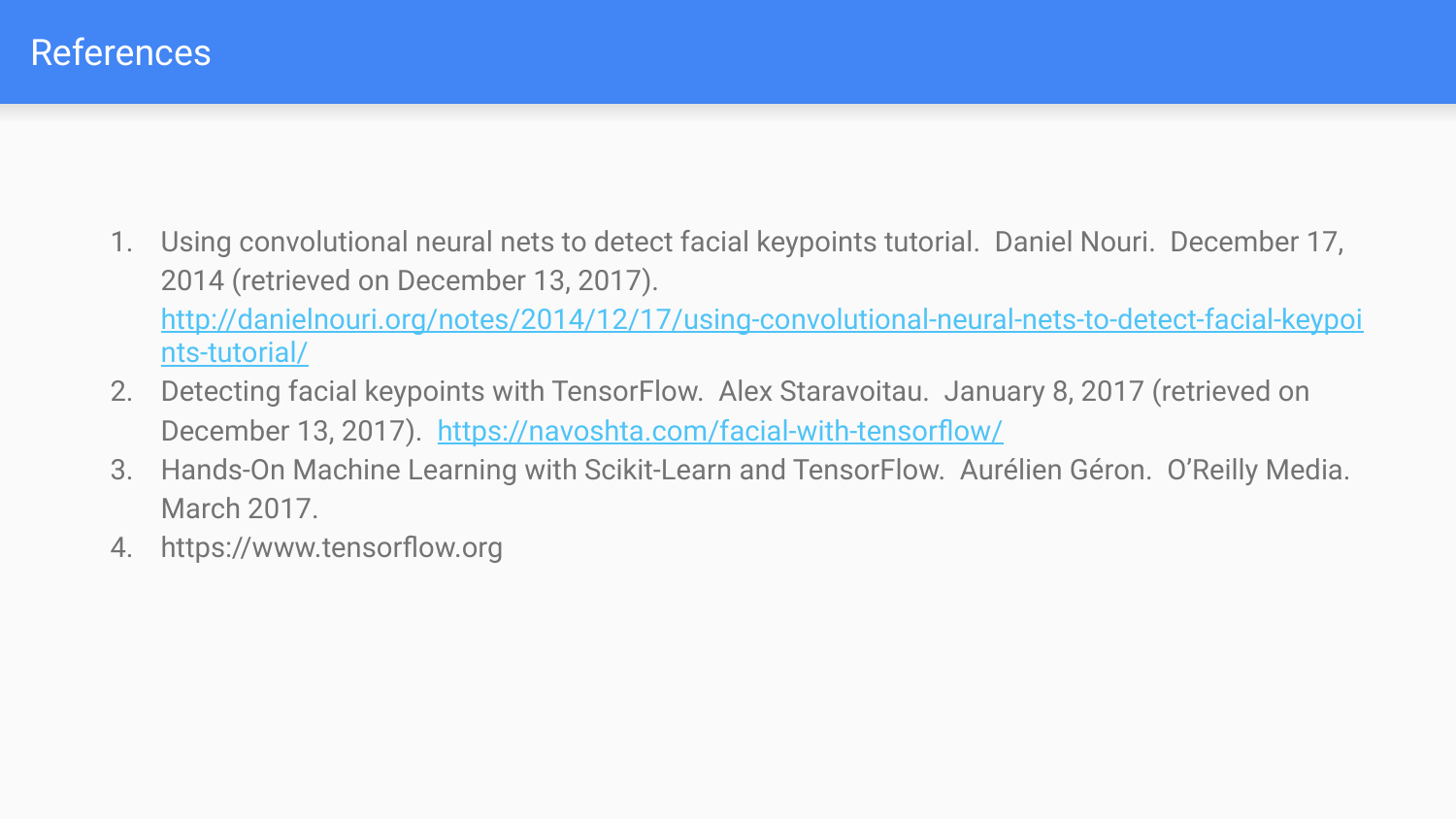

# References
Using convolutional neural nets to detect facial keypoints tutorial.  Daniel Nouri.  December 17, 2014 (retrieved on December 13, 2017).  http://danielnouri.org/notes/2014/12/17/using-convolutional-neural-nets-to-detect-facial-keypoints-tutorial/
Detecting facial keypoints with TensorFlow.  Alex Staravoitau.  January 8, 2017 (retrieved on December 13, 2017).  https://navoshta.com/facial-with-tensorflow/
Hands-On Machine Learning with Scikit-Learn and TensorFlow.  Aurélien Géron.  O’Reilly Media.   March 2017.
https://www.tensorflow.org